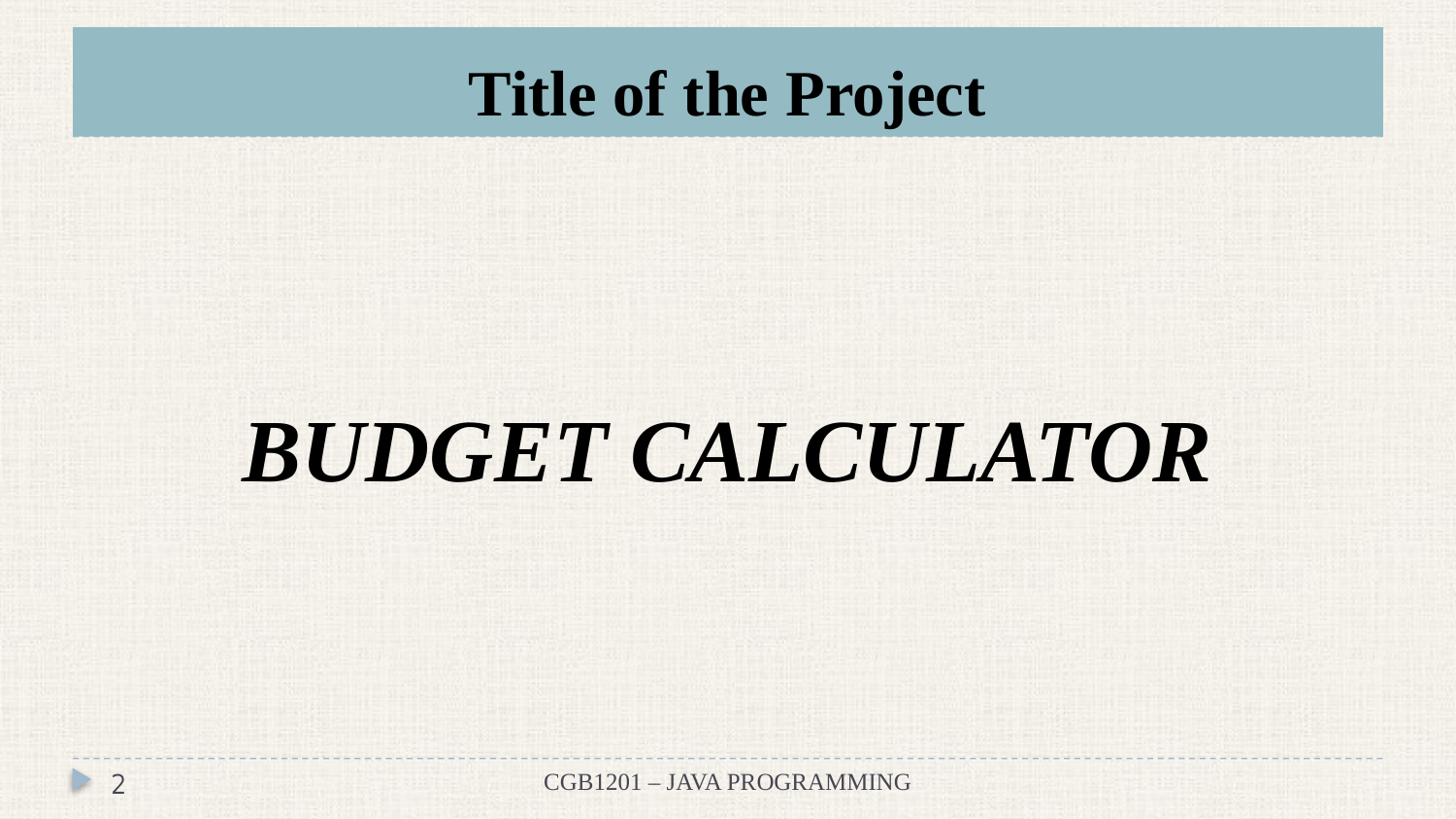

# Title of the Project

           BUDGET CALCULATOR

2
CGB1201 – JAVA PROGRAMMING